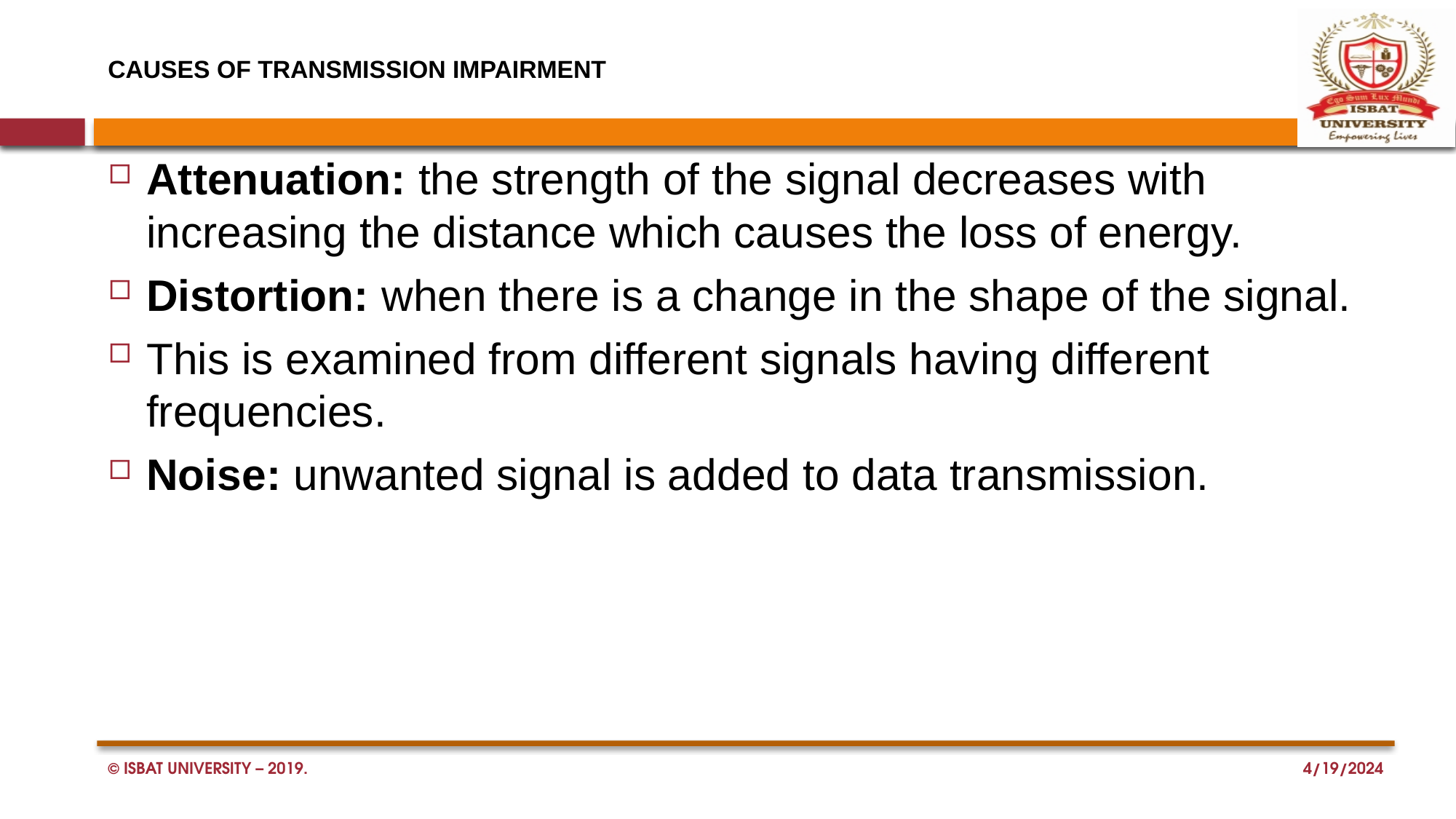

# CAUSES OF TRANSMISSION IMPAIRMENT
Attenuation: the strength of the signal decreases with increasing the distance which causes the loss of energy.
Distortion: when there is a change in the shape of the signal.
This is examined from different signals having different frequencies.
Noise: unwanted signal is added to data transmission.